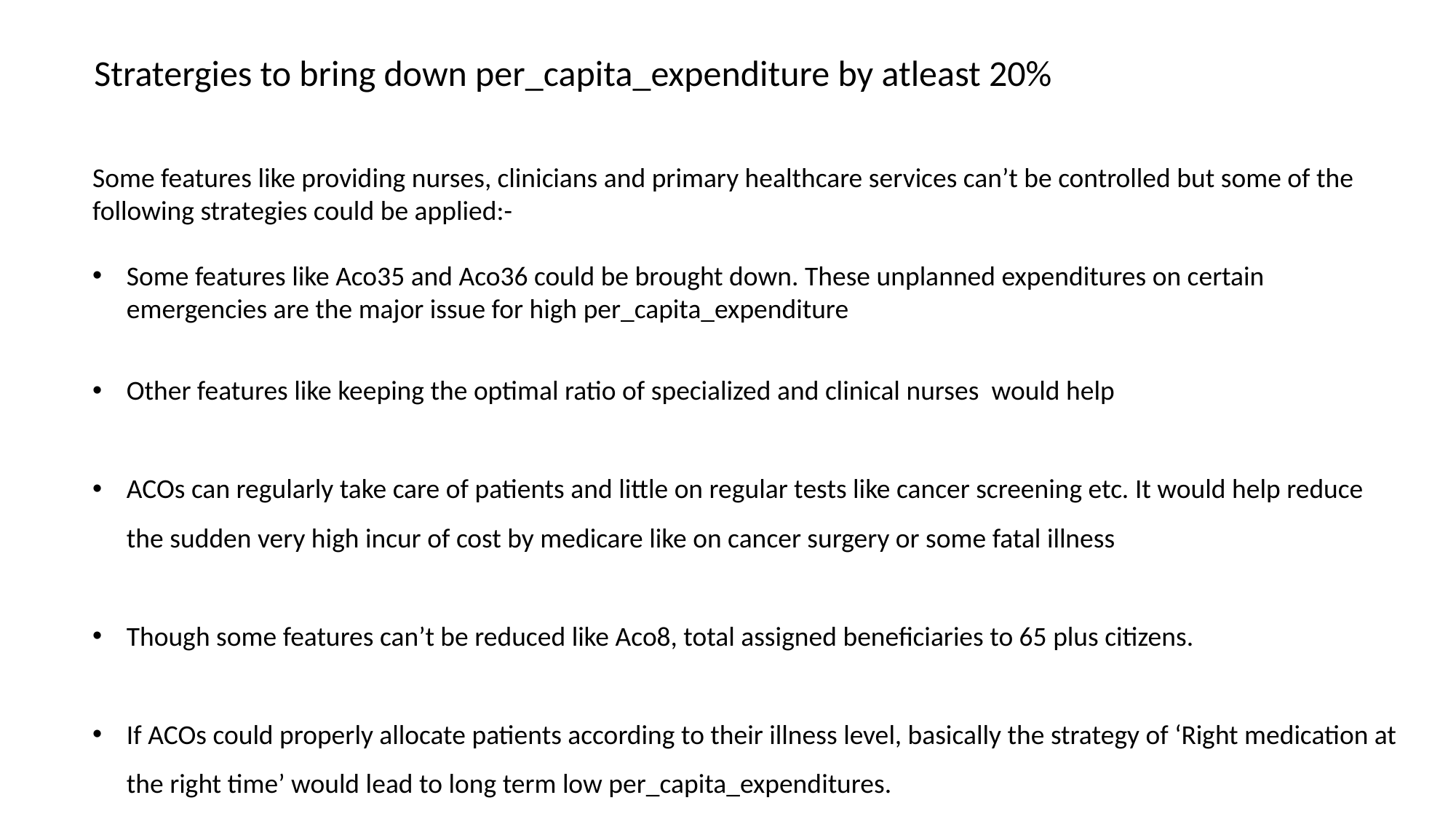

Stratergies to bring down per_capita_expenditure by atleast 20%
Some features like providing nurses, clinicians and primary healthcare services can’t be controlled but some of the following strategies could be applied:-

Some features like Aco35 and Aco36 could be brought down. These unplanned expenditures on certain emergencies are the major issue for high per_capita_expenditure

Other features like keeping the optimal ratio of specialized and clinical nurses  would help

ACOs can regularly take care of patients and little on regular tests like cancer screening etc. It would help reduce the sudden very high incur of cost by medicare like on cancer surgery or some fatal illness

Though some features can’t be reduced like Aco8, total assigned beneficiaries to 65 plus citizens.

If ACOs could properly allocate patients according to their illness level, basically the strategy of ‘Right medication at the right time’ would lead to long term low per_capita_expenditures.